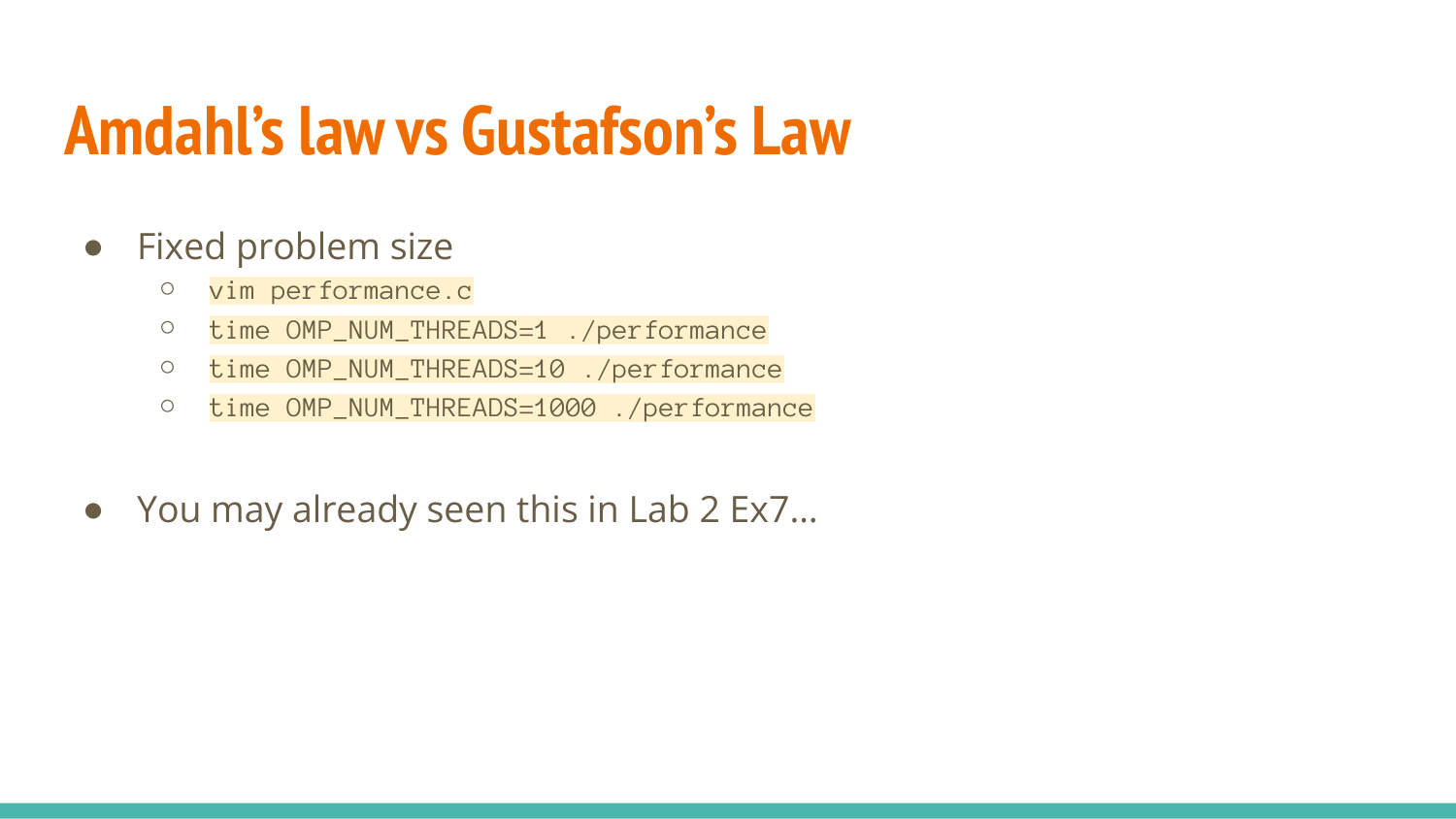

# Amdahl’s law vs Gustafson’s Law
Fixed problem size
vim performance.c
time OMP_NUM_THREADS=1 ./performance
time OMP_NUM_THREADS=10 ./performance
time OMP_NUM_THREADS=1000 ./performance
You may already seen this in Lab 2 Ex7…